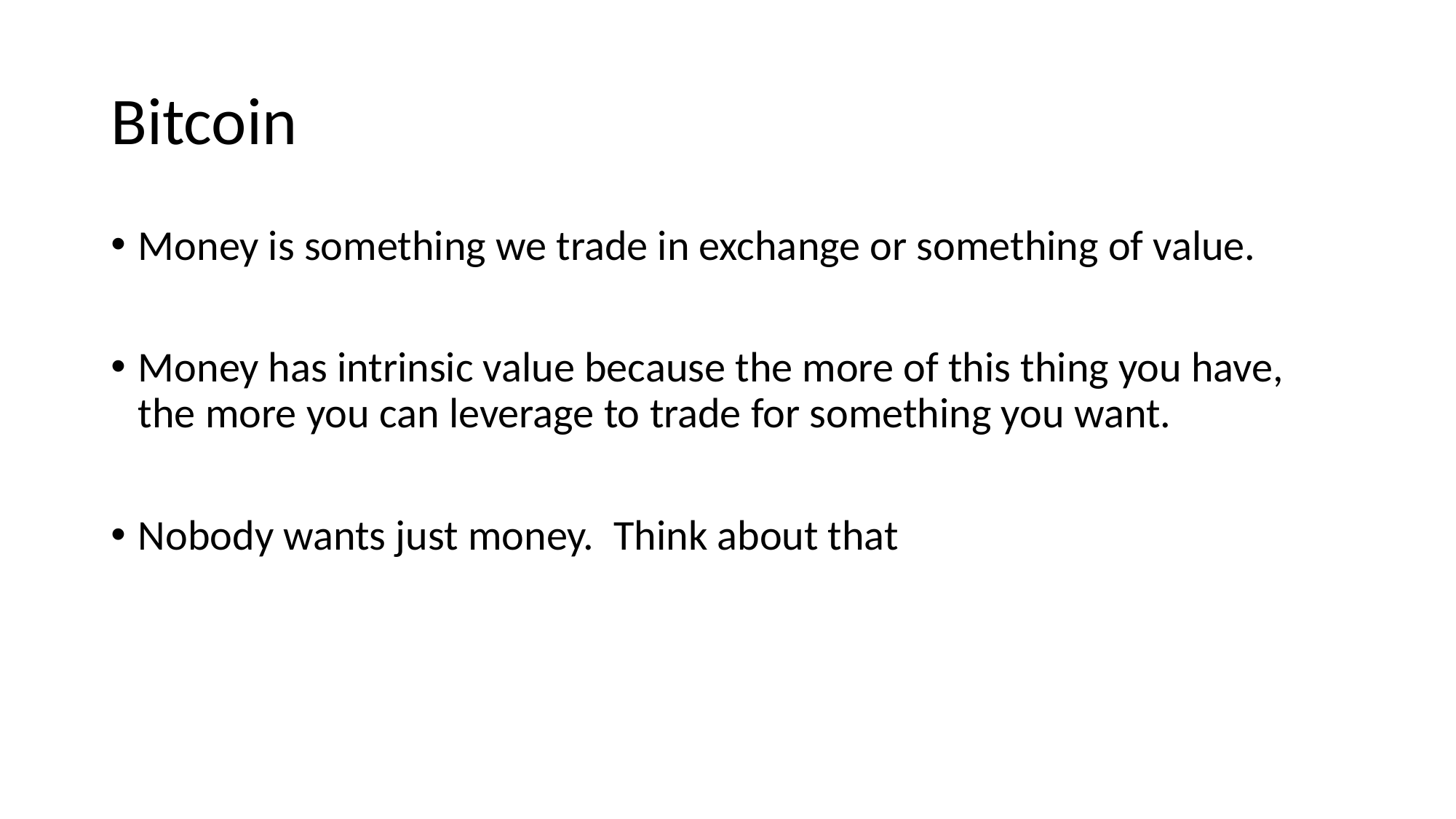

# Bitcoin
Money is something we trade in exchange or something of value.

Money has intrinsic value because the more of this thing you have, the more you can leverage to trade for something you want.

Nobody wants just money.  Think about that